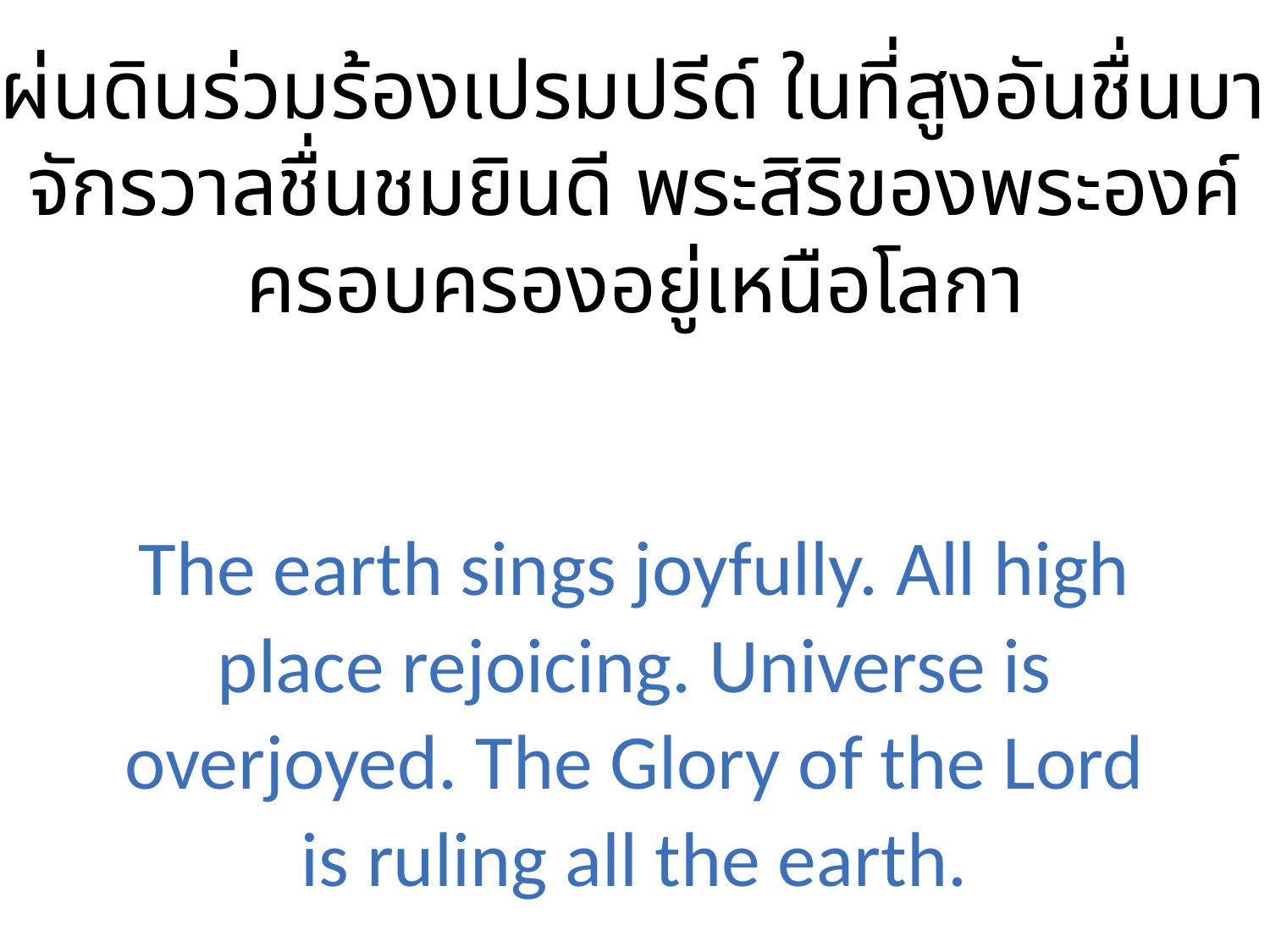

แผ่นดินร่วมร้องเปรมปรีด์ ในที่สูงอันชื่นบาน
จักรวาลชื่นชมยินดี พระสิริของพระองค์
ครอบครองอยู่เหนือโลกา
The earth sings joyfully. All high place rejoicing. Universe is overjoyed. The Glory of the Lord is ruling all the earth.